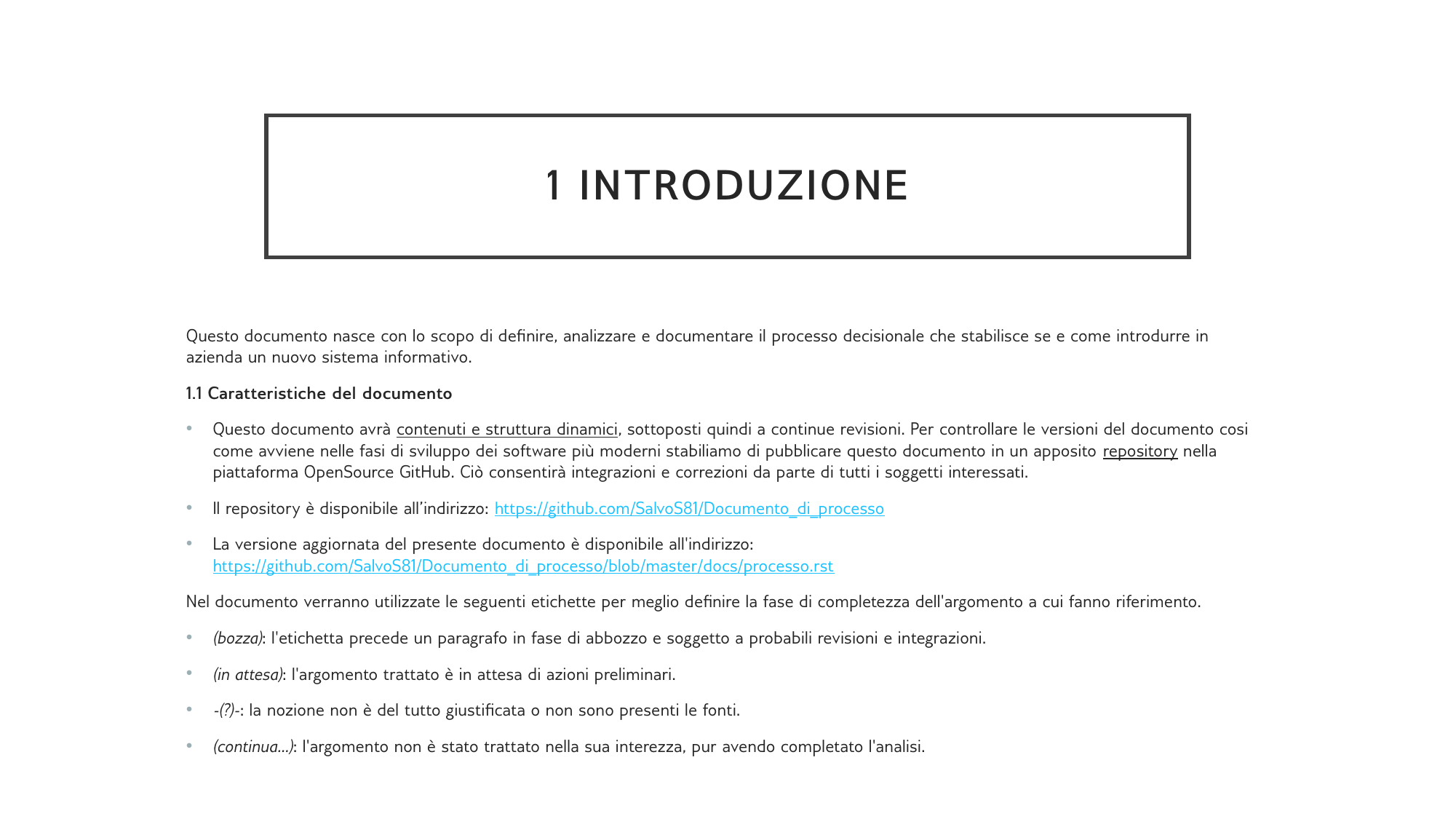

# 1 Introduzione
Questo documento nasce con lo scopo di definire, analizzare e documentare il processo decisionale che stabilisce se e come introdurre in azienda un nuovo sistema informativo.
1.1 Caratteristiche del documento
Questo documento avrà contenuti e struttura dinamici, sottoposti quindi a continue revisioni. Per controllare le versioni del documento cosi come avviene nelle fasi di sviluppo dei software più moderni stabiliamo di pubblicare questo documento in un apposito repository nella piattaforma OpenSource GitHub. Ciò consentirà integrazioni e correzioni da parte di tutti i soggetti interessati.
Il repository è disponibile all’indirizzo: https://github.com/SalvoS81/Documento_di_processo
La versione aggiornata del presente documento è disponibile all'indirizzo: https://github.com/SalvoS81/Documento_di_processo/blob/master/docs/processo.rst
Nel documento verranno utilizzate le seguenti etichette per meglio definire la fase di completezza dell'argomento a cui fanno riferimento.
(bozza): l'etichetta precede un paragrafo in fase di abbozzo e soggetto a probabili revisioni e integrazioni.
(in attesa): l'argomento trattato è in attesa di azioni preliminari.
-(?)-: la nozione non è del tutto giustificata o non sono presenti le fonti.
(continua...): l'argomento non è stato trattato nella sua interezza, pur avendo completato l'analisi.